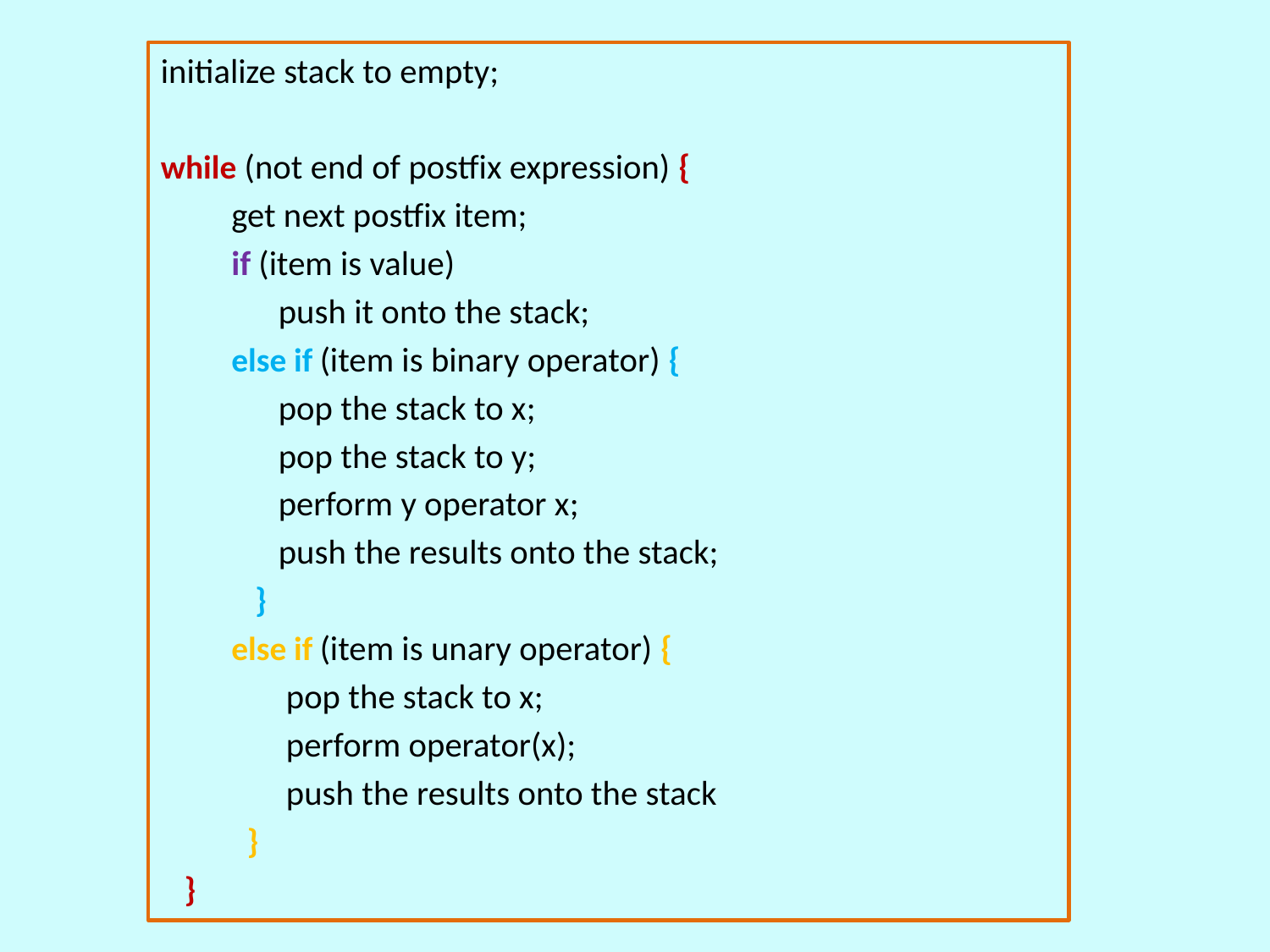

initialize stack to empty;

while (not end of postfix expression) {
         get next postfix item;
         if (item is value)
               push it onto the stack;
         else if (item is binary operator) {
               pop the stack to x;
               pop the stack to y;
               perform y operator x;
               push the results onto the stack;
            }
         else if (item is unary operator) {
                pop the stack to x;
                perform operator(x);
                push the results onto the stack
           }
   }